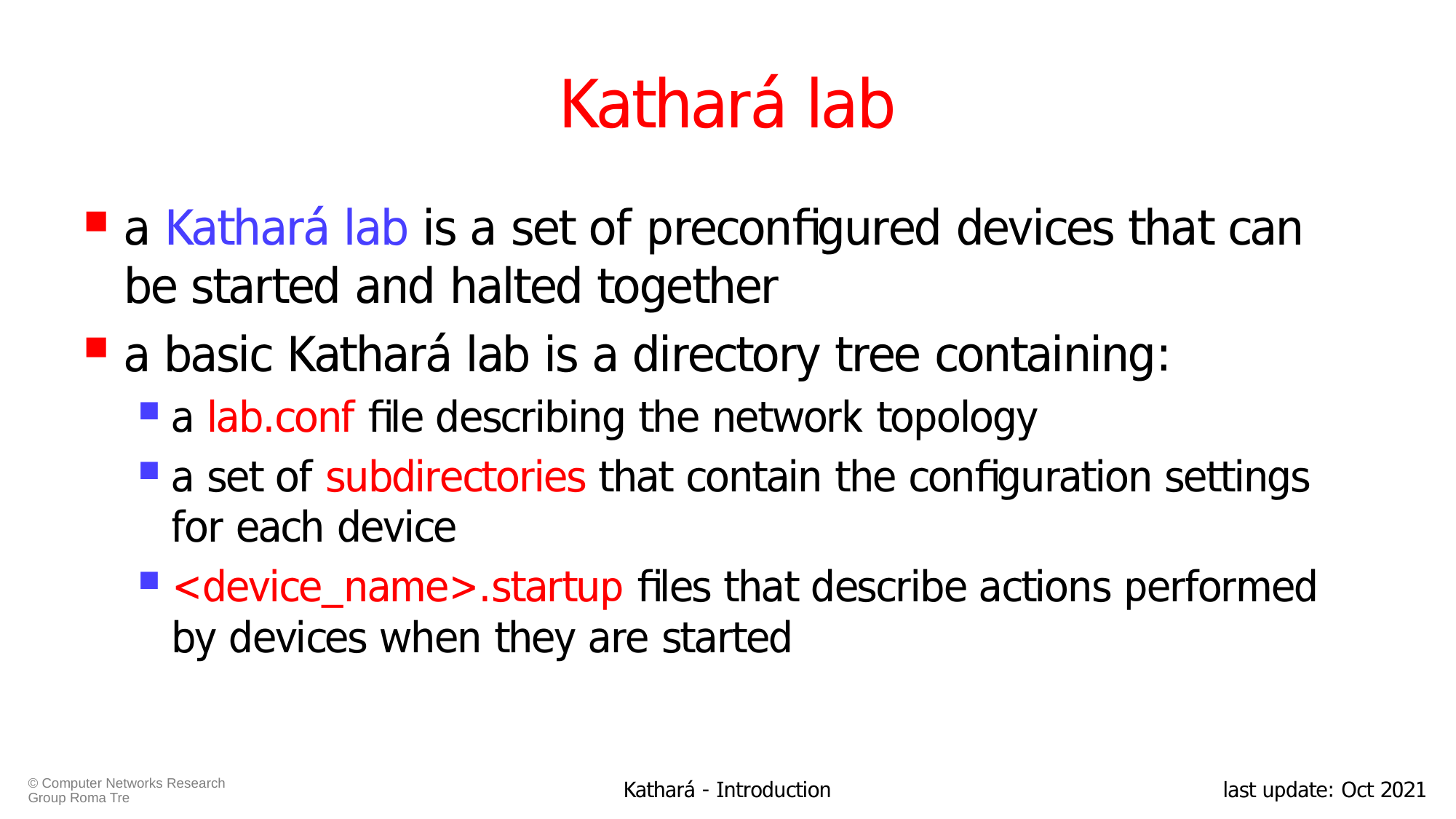

# Kathará lab
a Kathará lab is a set of preconfigured devices that can be started and halted together
a basic Kathará lab is a directory tree containing:
a lab.conf file describing the network topology
a set of subdirectories that contain the configuration settings for each device
<device_name>.startup files that describe actions performed by devices when they are started
Kathará - Introduction
last update: Oct 2021